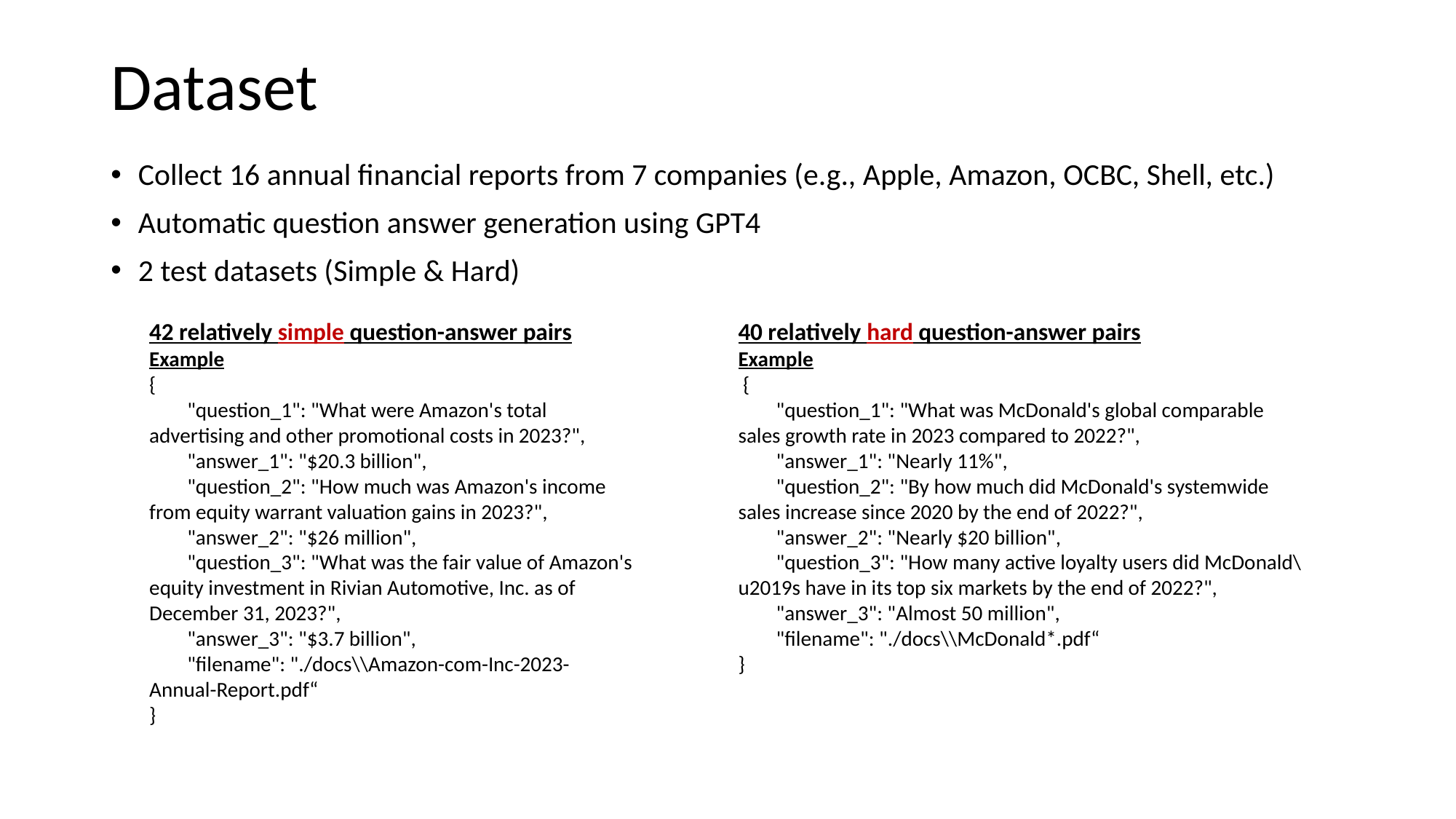

# Dataset
Collect 16 annual financial reports from 7 companies (e.g., Apple, Amazon, OCBC, Shell, etc.)
Automatic question answer generation using GPT4
2 test datasets (Simple & Hard)
42 relatively simple question-answer pairs
Example
{
        "question_1": "What were Amazon's total advertising and other promotional costs in 2023?",
        "answer_1": "$20.3 billion",
        "question_2": "How much was Amazon's income from equity warrant valuation gains in 2023?",
        "answer_2": "$26 million",
        "question_3": "What was the fair value of Amazon's equity investment in Rivian Automotive, Inc. as of December 31, 2023?",
        "answer_3": "$3.7 billion",
        "filename": "./docs\\Amazon-com-Inc-2023-Annual-Report.pdf“
}
40 relatively hard question-answer pairs
Example
 {
        "question_1": "What was McDonald's global comparable sales growth rate in 2023 compared to 2022?",
        "answer_1": "Nearly 11%",
        "question_2": "By how much did McDonald's systemwide sales increase since 2020 by the end of 2022?",
        "answer_2": "Nearly $20 billion",
        "question_3": "How many active loyalty users did McDonald\u2019s have in its top six markets by the end of 2022?",
        "answer_3": "Almost 50 million",
        "filename": "./docs\\McDonald*.pdf“
}